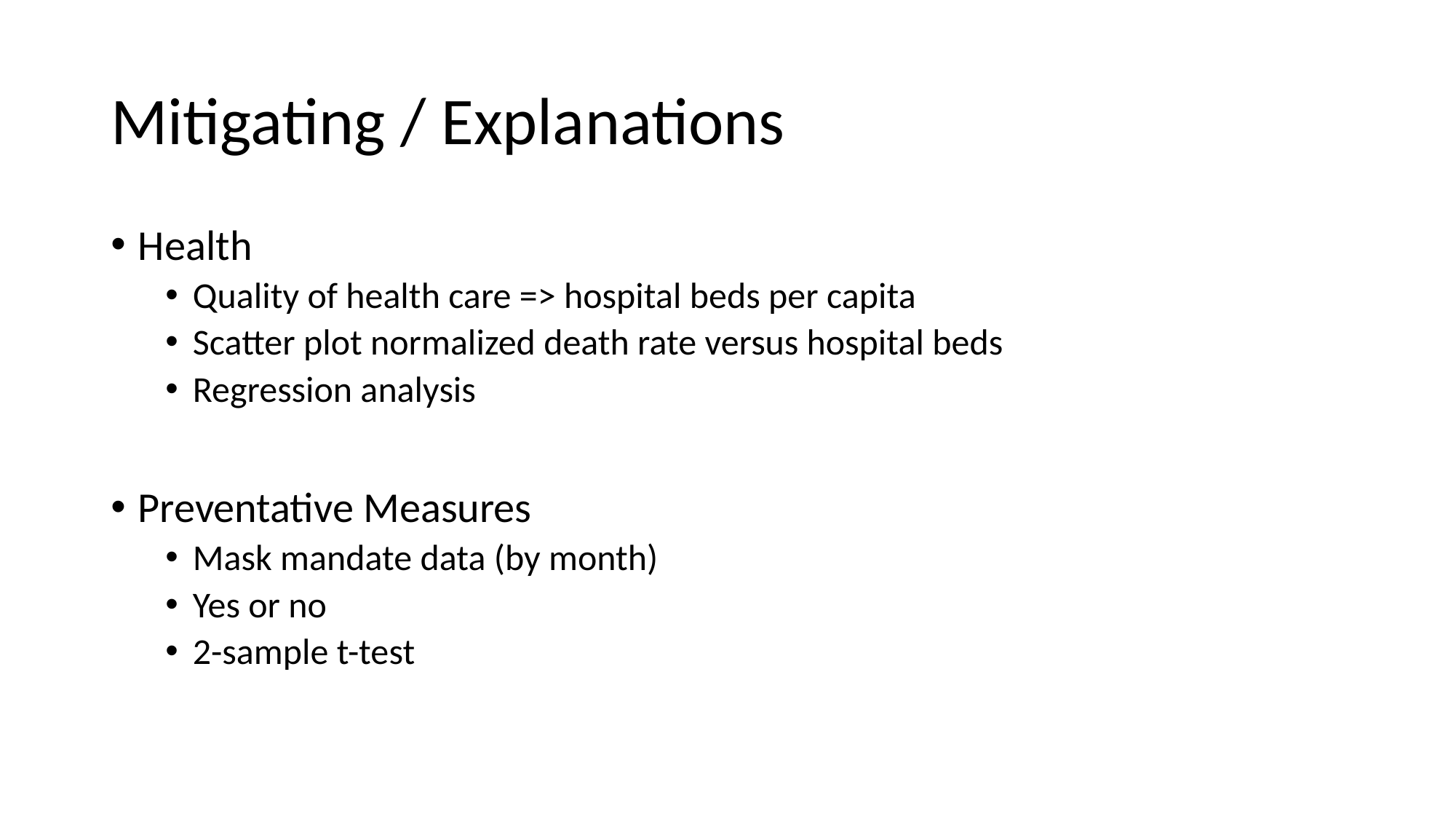

# Mitigating / Explanations
Health
Quality of health care => hospital beds per capita
Scatter plot normalized death rate versus hospital beds
Regression analysis

Preventative Measures
Mask mandate data (by month)
Yes or no
2-sample t-test